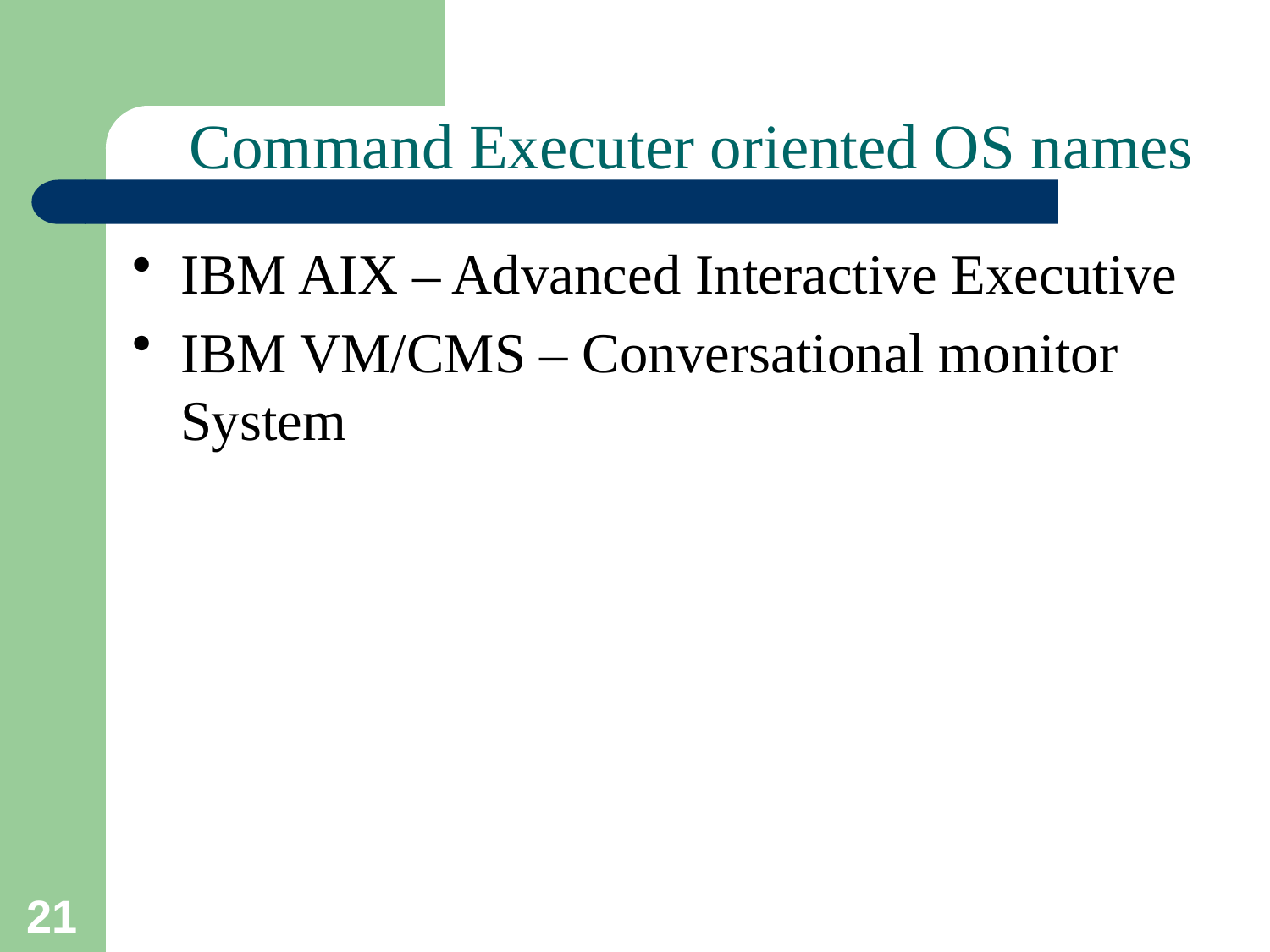

# Command Executer oriented OS names
IBM AIX – Advanced Interactive Executive
IBM VM/CMS – Conversational monitor System